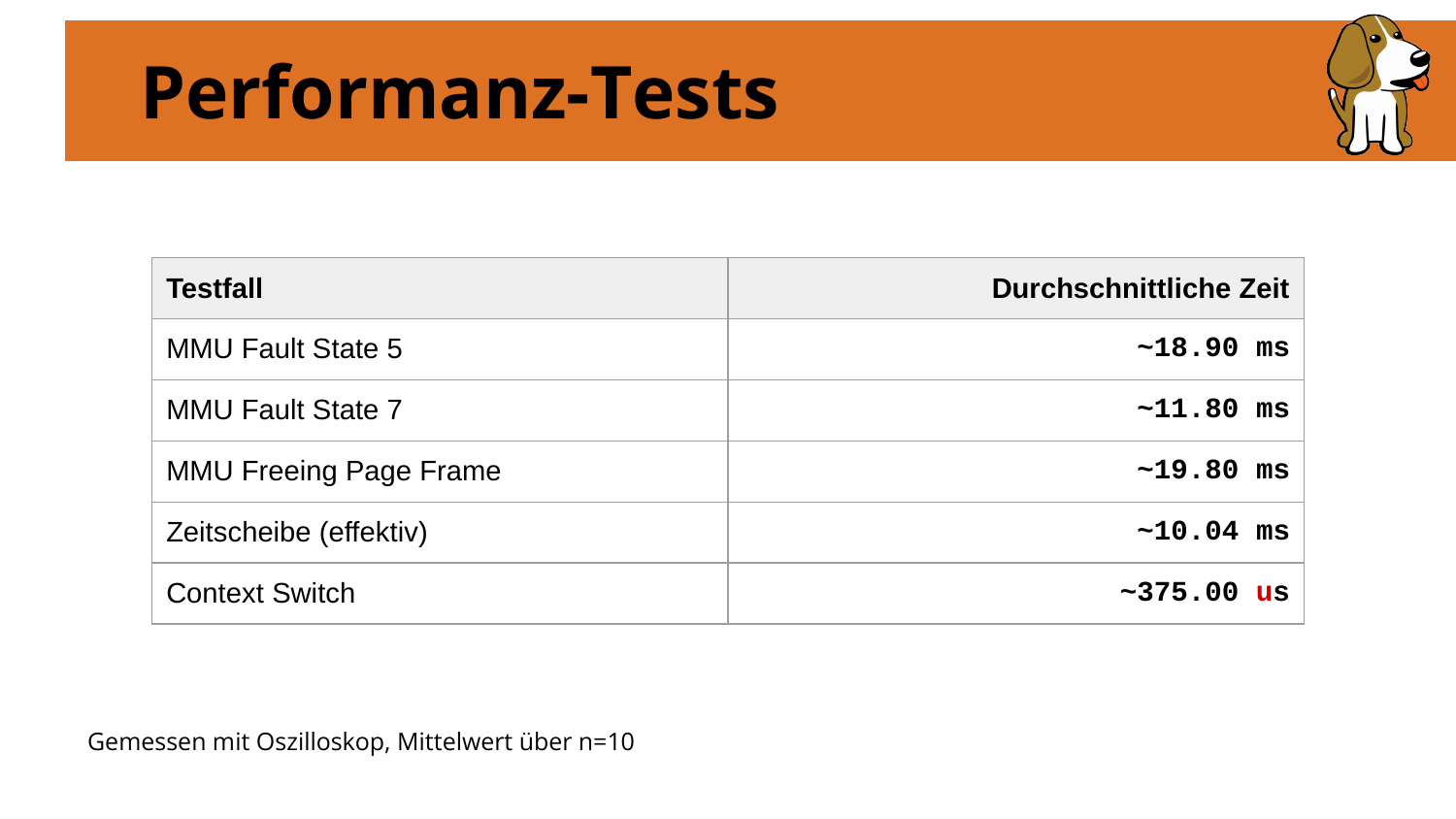

# Performanz-Tests
| Testfall | Durchschnittliche Zeit |
| --- | --- |
| MMU Fault State 5 | ~18.90 ms |
| MMU Fault State 7 | ~11.80 ms |
| MMU Freeing Page Frame | ~19.80 ms |
| Zeitscheibe (effektiv) | ~10.04 ms |
| Context Switch | ~375.00 us |
Gemessen mit Oszilloskop, Mittelwert über n=10